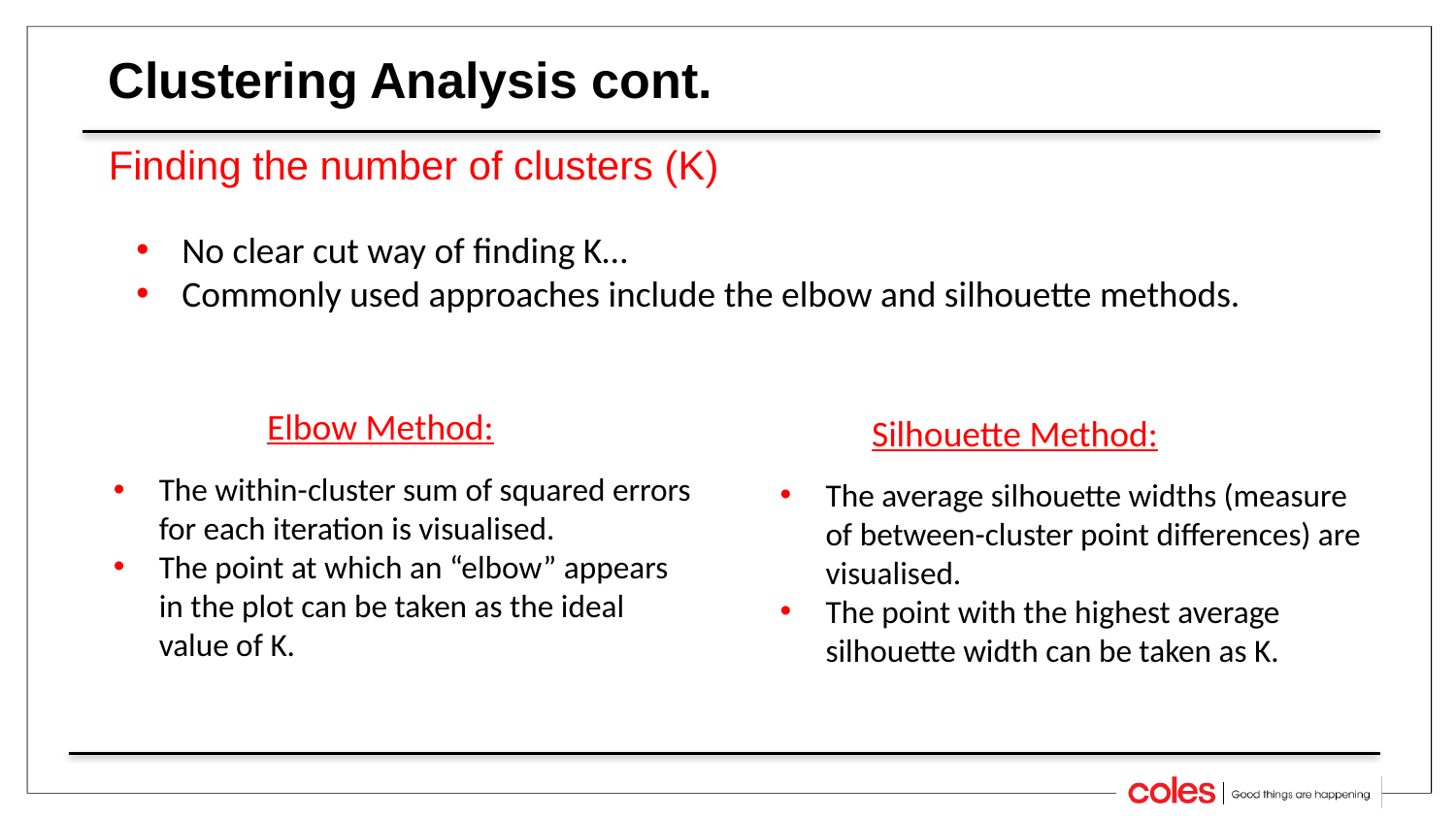

# Clustering Analysis cont.
Finding the number of clusters (K)
No clear cut way of finding K…
Commonly used approaches include the elbow and silhouette methods.
Elbow Method:

Silhouette Method:

The within-cluster sum of squared errors for each iteration is visualised.
The point at which an “elbow” appears in the plot can be taken as the ideal value of K.
The average silhouette widths (measure of between-cluster point differences) are visualised.
The point with the highest average silhouette width can be taken as K.